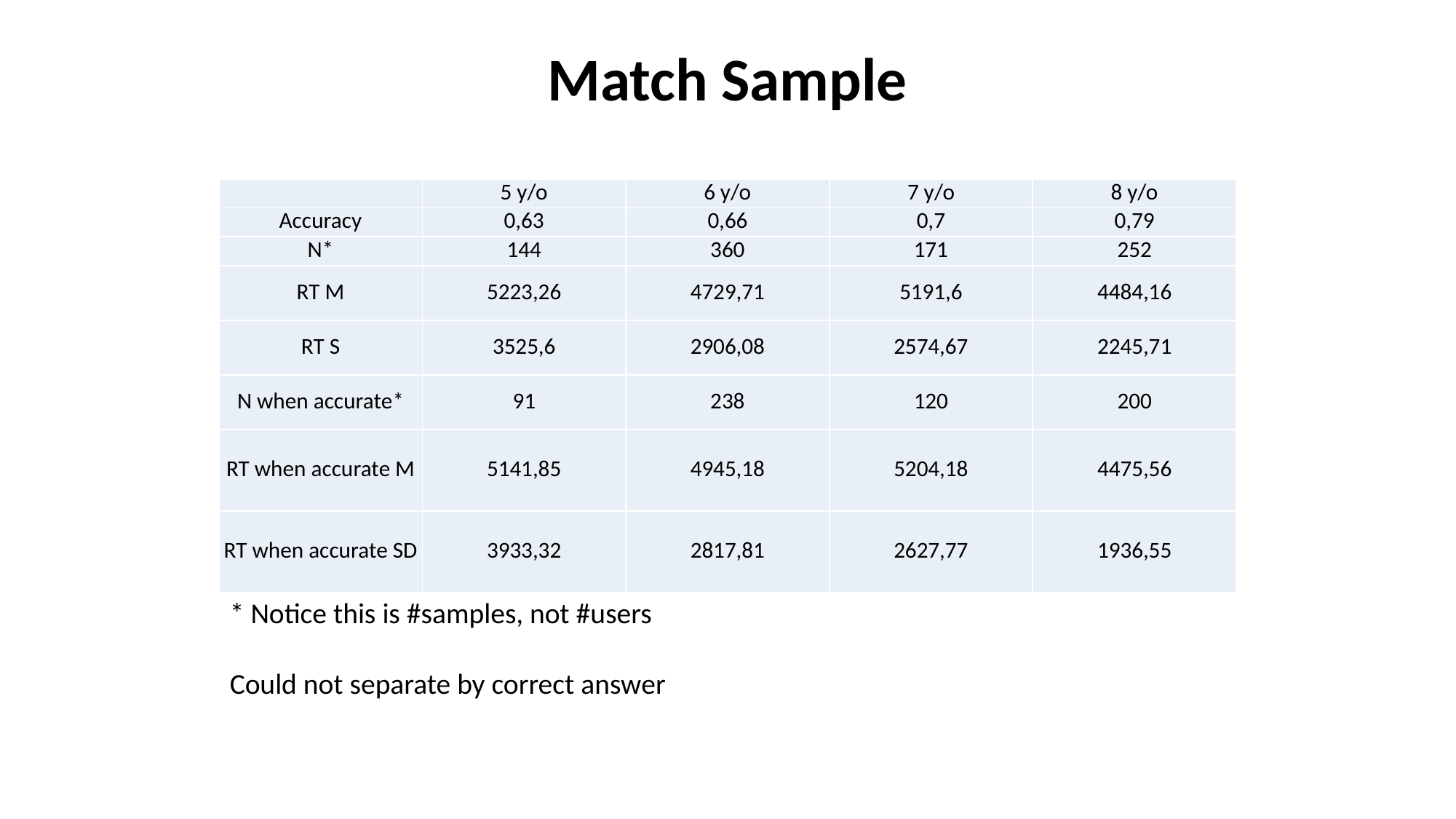

Match Sample
|  | 5 y/o | 6 y/o | 7 y/o | 8 y/o |
| --- | --- | --- | --- | --- |
| Accuracy | 0,63 | 0,66 | 0,7 | 0,79 |
| N\* | 144 | 360 | 171 | 252 |
| RT M | 5223,26 | 4729,71 | 5191,6 | 4484,16 |
| RT S | 3525,6 | 2906,08 | 2574,67 | 2245,71 |
| N when accurate\* | 91 | 238 | 120 | 200 |
| RT when accurate M | 5141,85 | 4945,18 | 5204,18 | 4475,56 |
| RT when accurate SD | 3933,32 | 2817,81 | 2627,77 | 1936,55 |
* Notice this is #samples, not #users
Could not separate by correct answer